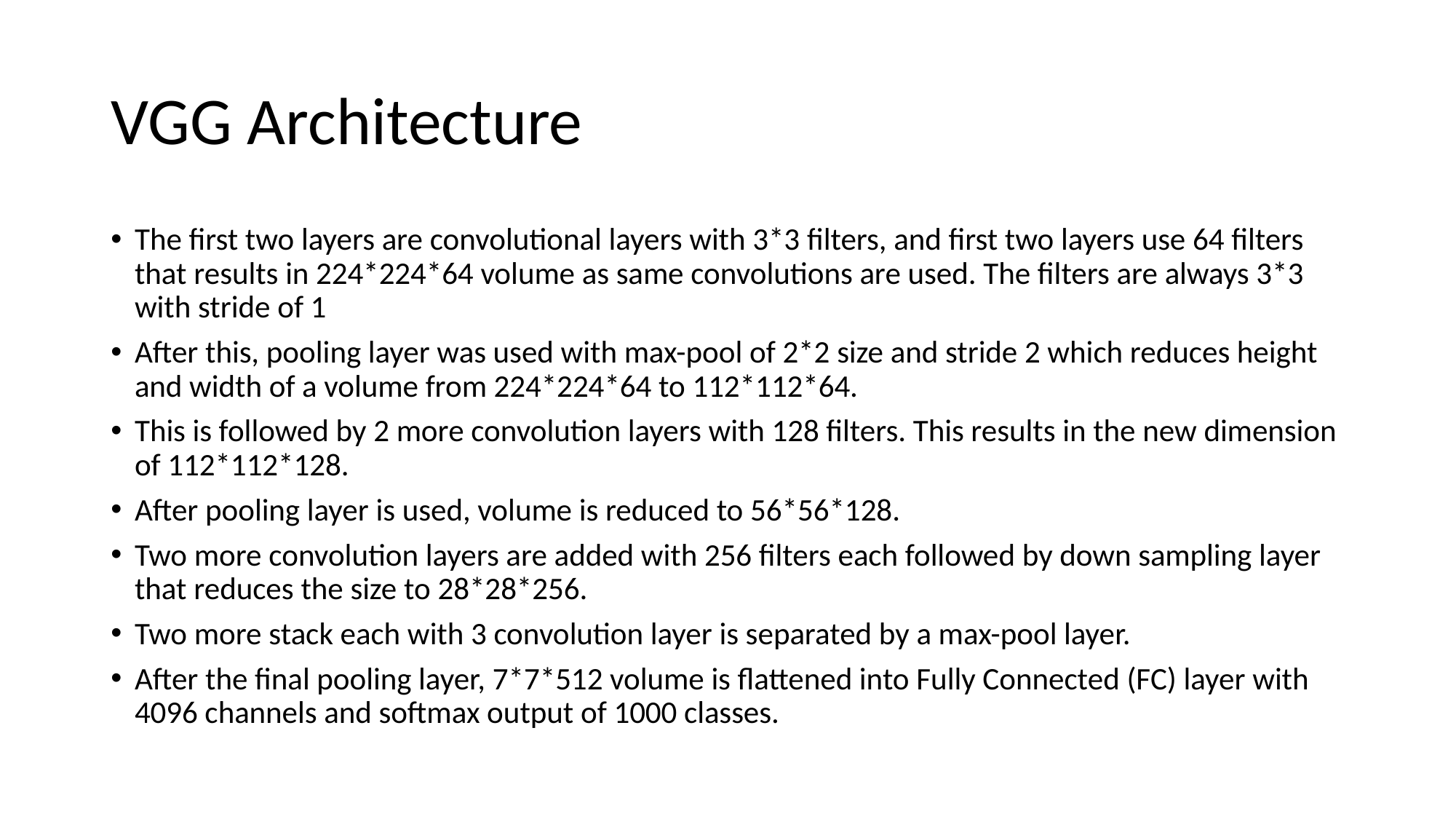

# VGG Architecture
The first two layers are convolutional layers with 3*3 filters, and first two layers use 64 filters that results in 224*224*64 volume as same convolutions are used. The filters are always 3*3 with stride of 1
After this, pooling layer was used with max-pool of 2*2 size and stride 2 which reduces height and width of a volume from 224*224*64 to 112*112*64.
This is followed by 2 more convolution layers with 128 filters. This results in the new dimension of 112*112*128.
After pooling layer is used, volume is reduced to 56*56*128.
Two more convolution layers are added with 256 filters each followed by down sampling layer that reduces the size to 28*28*256.
Two more stack each with 3 convolution layer is separated by a max-pool layer.
After the final pooling layer, 7*7*512 volume is flattened into Fully Connected (FC) layer with 4096 channels and softmax output of 1000 classes.